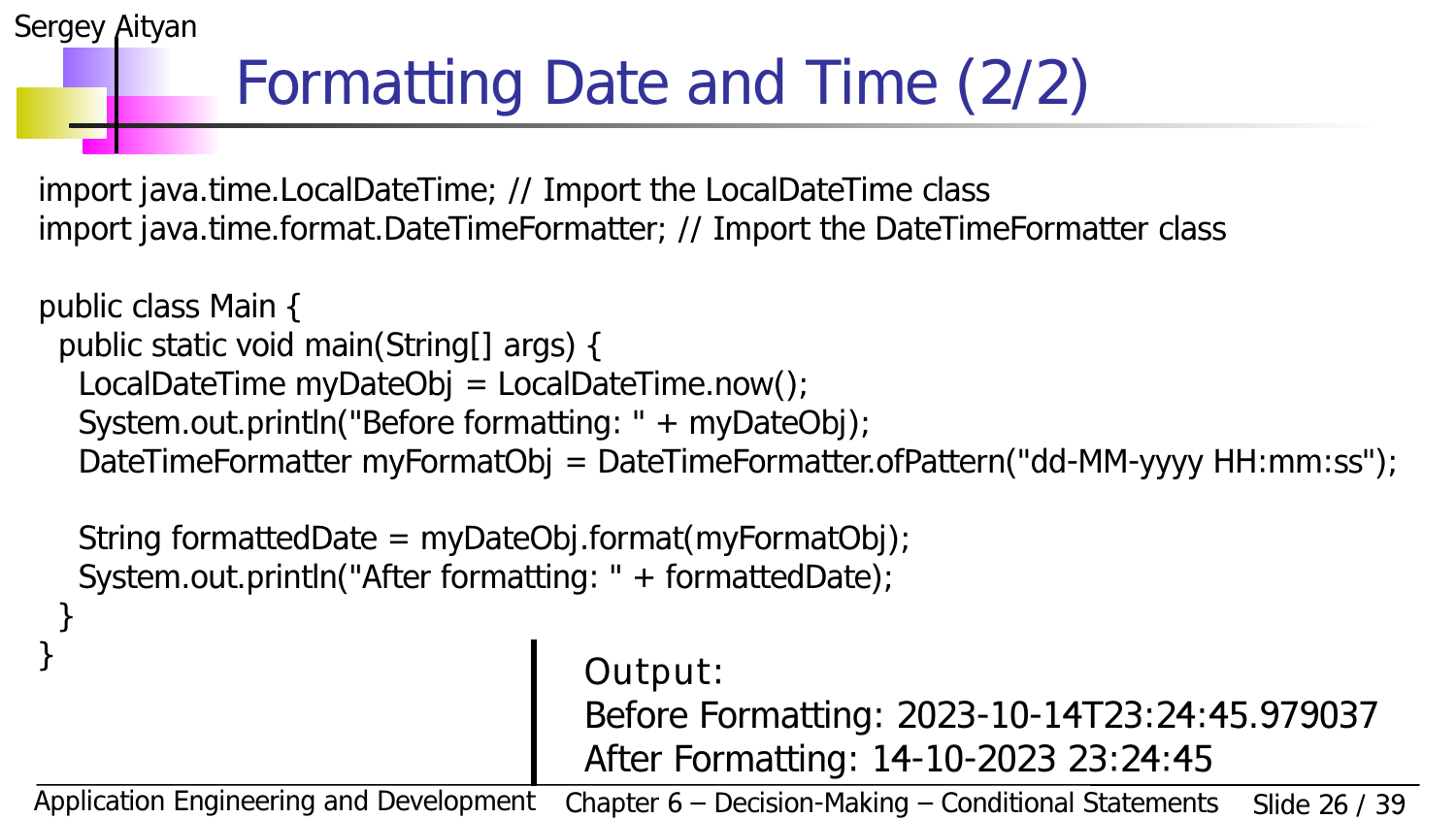

# Formatting Date and Time (2/2)
import java.time.LocalDateTime; // Import the LocalDateTime class
import java.time.format.DateTimeFormatter; // Import the DateTimeFormatter class

public class Main {
  public static void main(String[] args) {
    LocalDateTime myDateObj = LocalDateTime.now();
    System.out.println("Before formatting: " + myDateObj);
    DateTimeFormatter myFormatObj = DateTimeFormatter.ofPattern("dd-MM-yyyy HH:mm:ss");

    String formattedDate = myDateObj.format(myFormatObj);
    System.out.println("After formatting: " + formattedDate);
  }
}

Output:
Before Formatting: 2023-10-14T23:24:45.979037
After Formatting: 14-10-2023 23:24:45